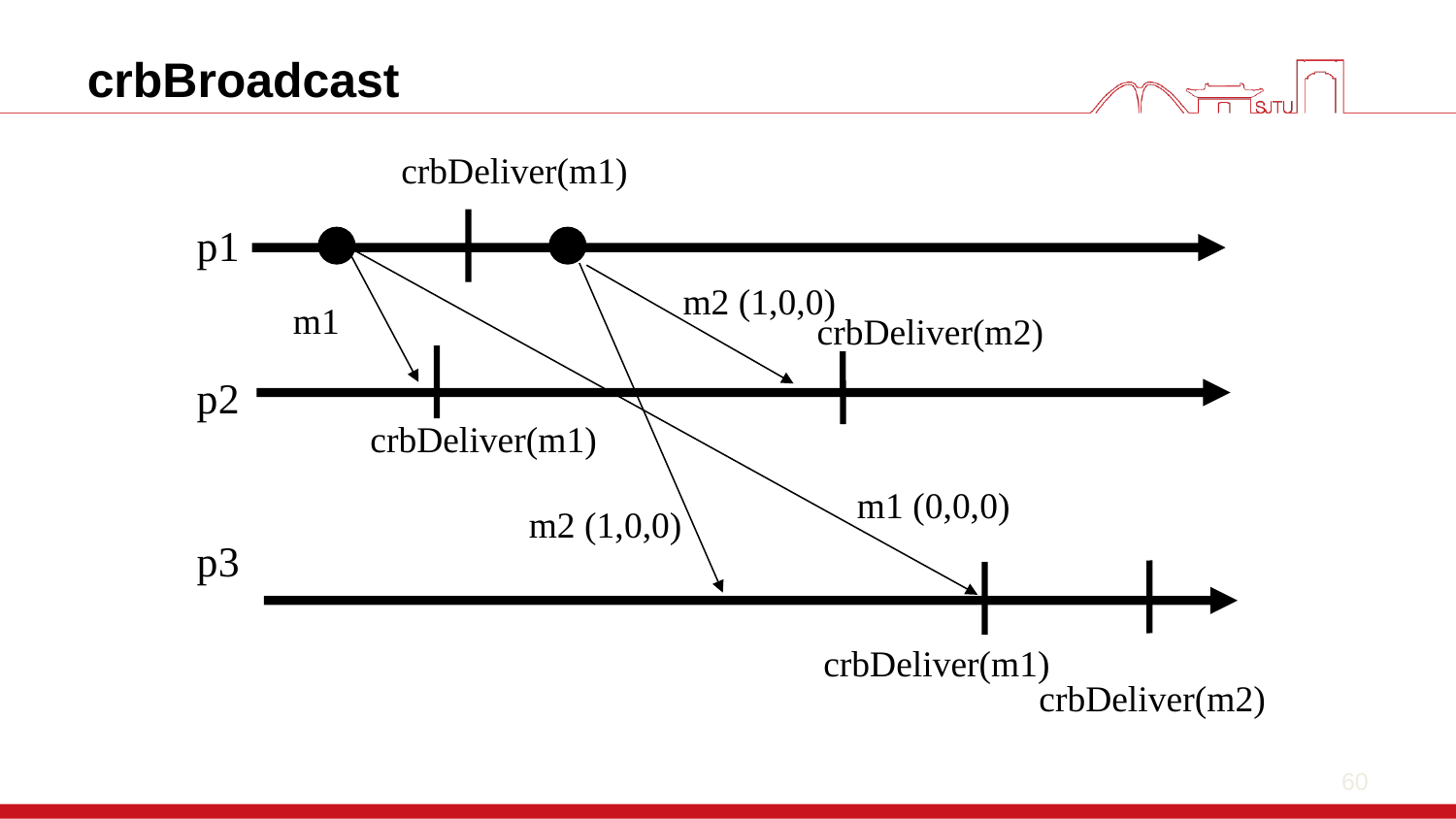

60
# crbBroadcast
crbDeliver(m1)

p1

m2 (1,0,0)
m1
crbDeliver(m2)

p2

crbDeliver(m1)
m1 (0,0,0)
m2 (1,0,0)
p3

crbDeliver(m1)
crbDeliver(m2)